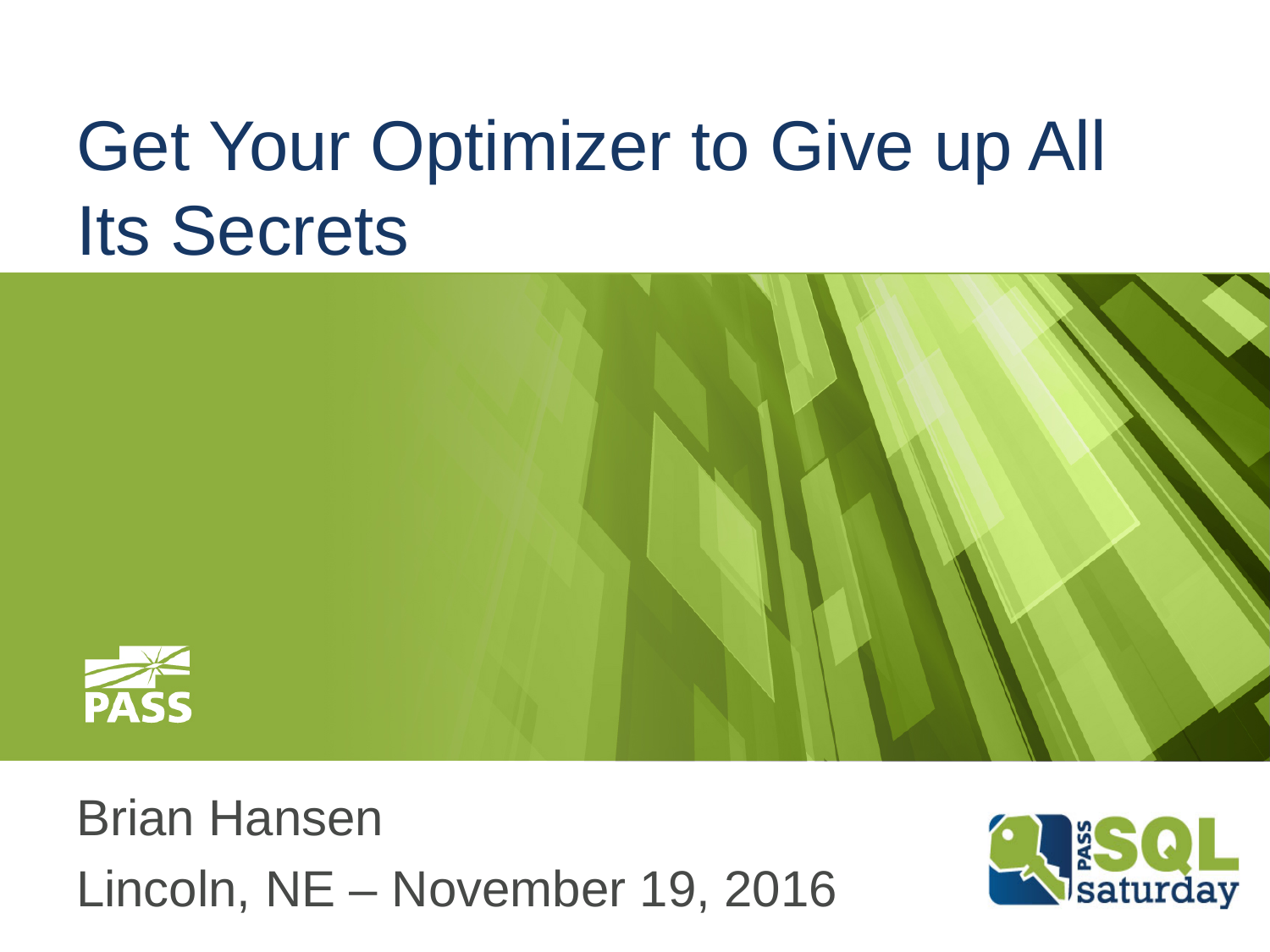

# Get Your Optimizer to Give up All Its Secrets
Brian Hansen
Lincoln, NE – November 19, 2016